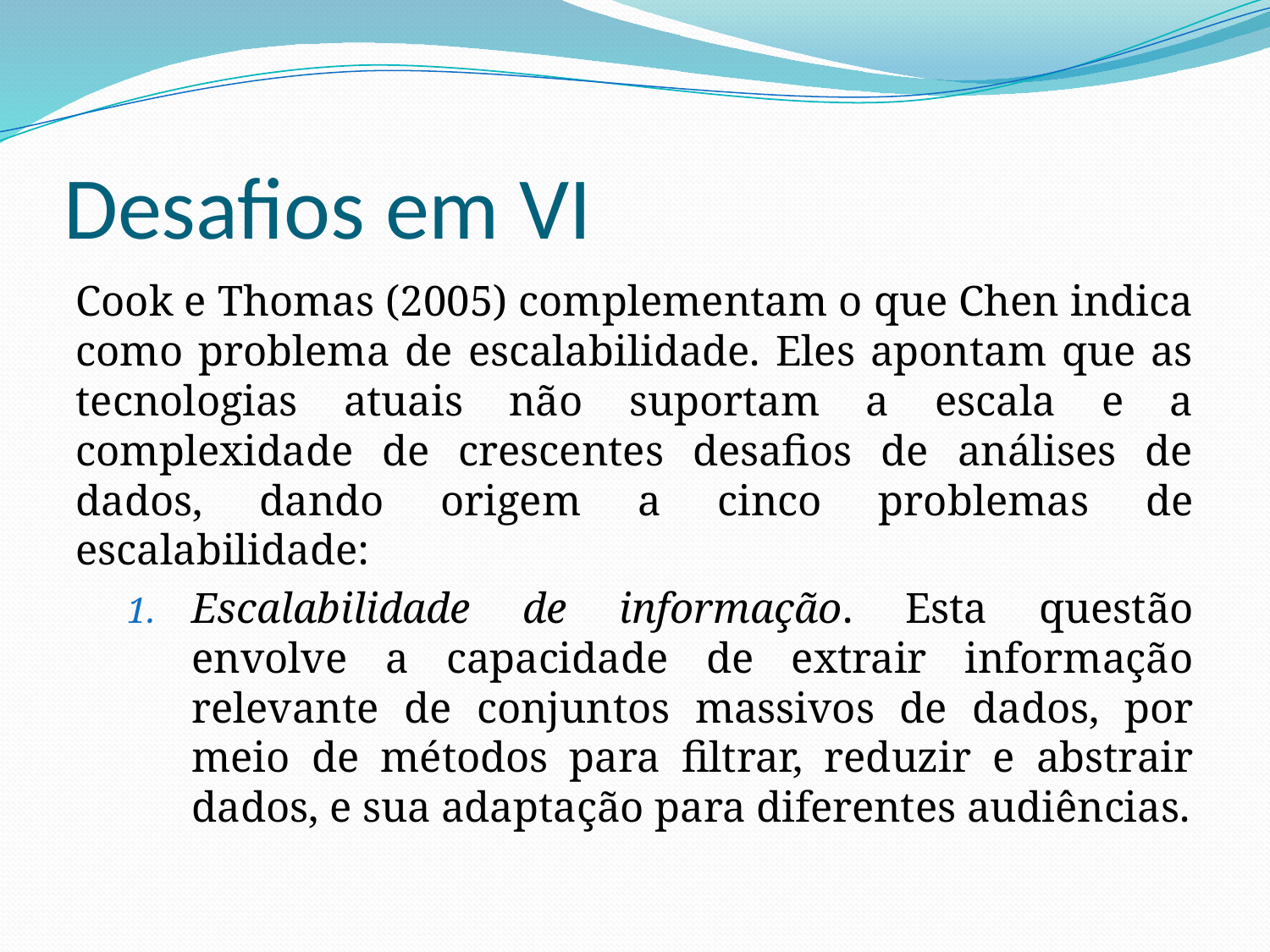

# Desafios em VI
Cook e Thomas (2005) complementam o que Chen indica como problema de escalabilidade. Eles apontam que as tecnologias atuais não suportam a escala e a complexidade de crescentes desafios de análises de dados, dando origem a cinco problemas de escalabilidade:
Escalabilidade de informação. Esta questão envolve a capacidade de extrair informação relevante de conjuntos massivos de dados, por meio de métodos para filtrar, reduzir e abstrair dados, e sua adaptação para diferentes audiências.